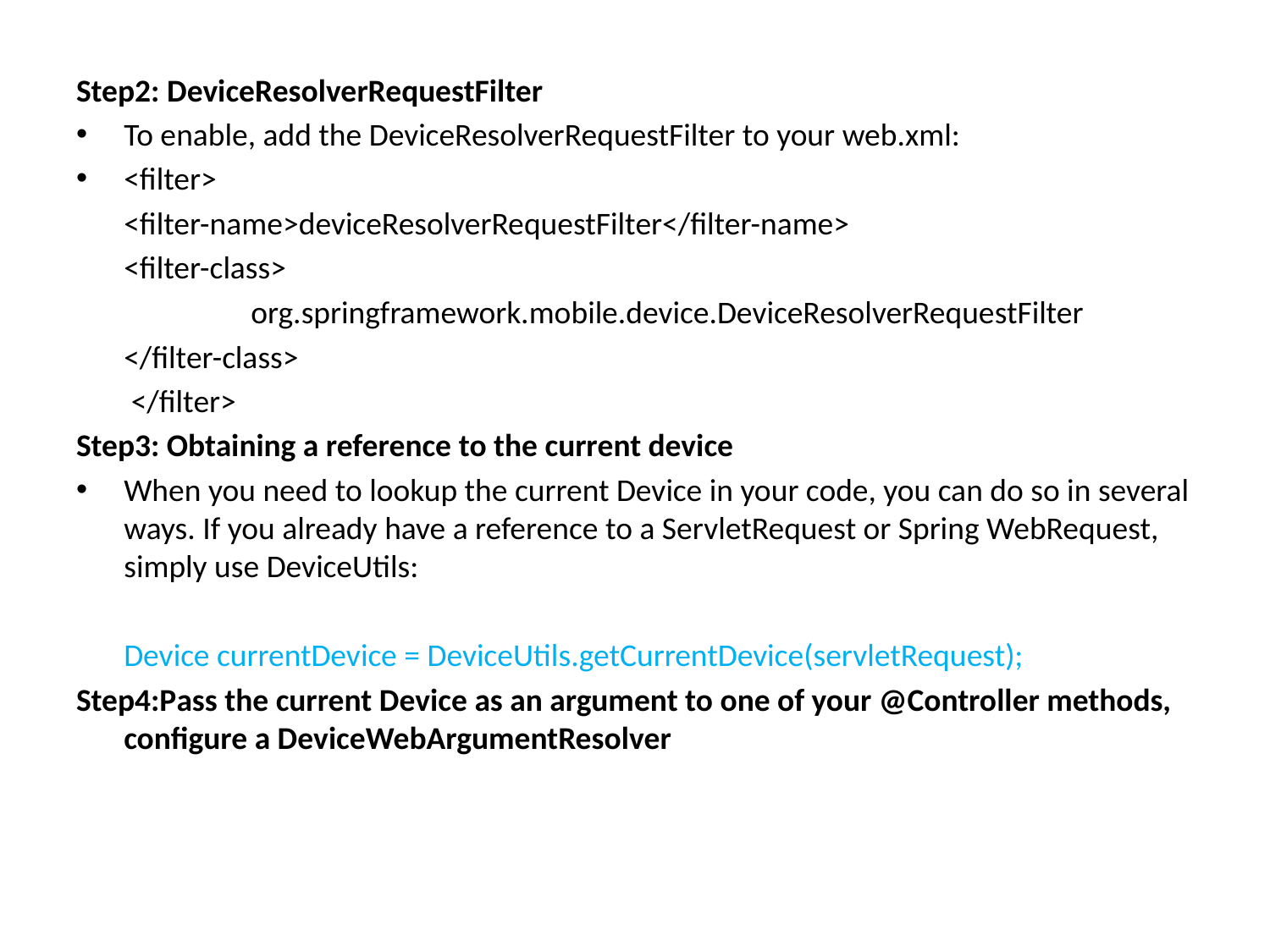

Step2: DeviceResolverRequestFilter
To enable, add the DeviceResolverRequestFilter to your web.xml:
<filter>
	<filter-name>deviceResolverRequestFilter</filter-name>
	<filter-class>
		org.springframework.mobile.device.DeviceResolverRequestFilter
	</filter-class>
	 </filter>
Step3: Obtaining a reference to the current device
When you need to lookup the current Device in your code, you can do so in several ways. If you already have a reference to a ServletRequest or Spring WebRequest, simply use DeviceUtils:

	Device currentDevice = DeviceUtils.getCurrentDevice(servletRequest);
Step4:Pass the current Device as an argument to one of your @Controller methods, configure a DeviceWebArgumentResolver